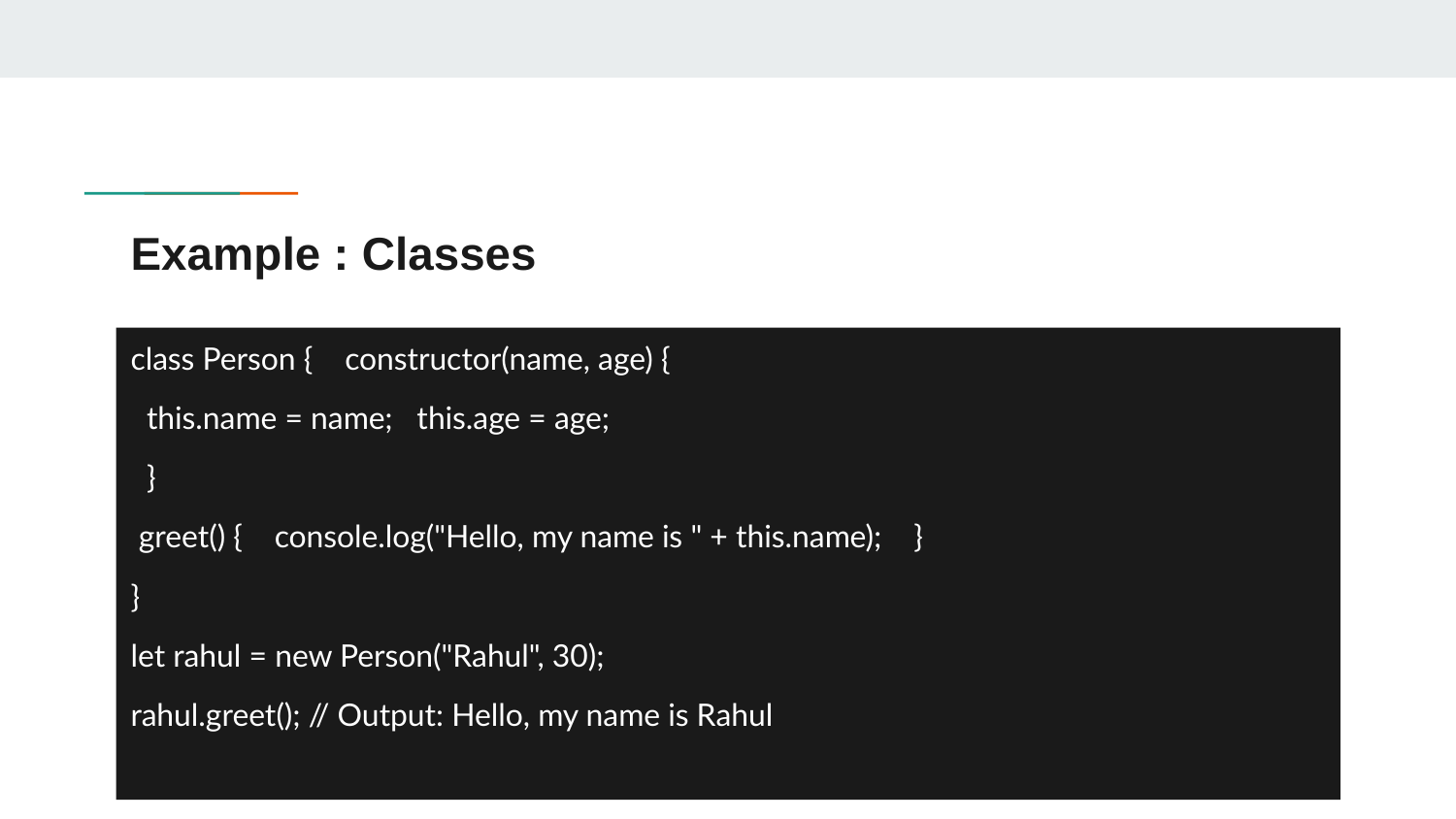

# Example : Classes
class Person {    constructor(name, age) {
  this.name = name;   this.age = age;
  }
 greet() {    console.log("Hello, my name is " + this.name);    }
}
let rahul = new Person("Rahul", 30);
rahul.greet(); // Output: Hello, my name is Rahul